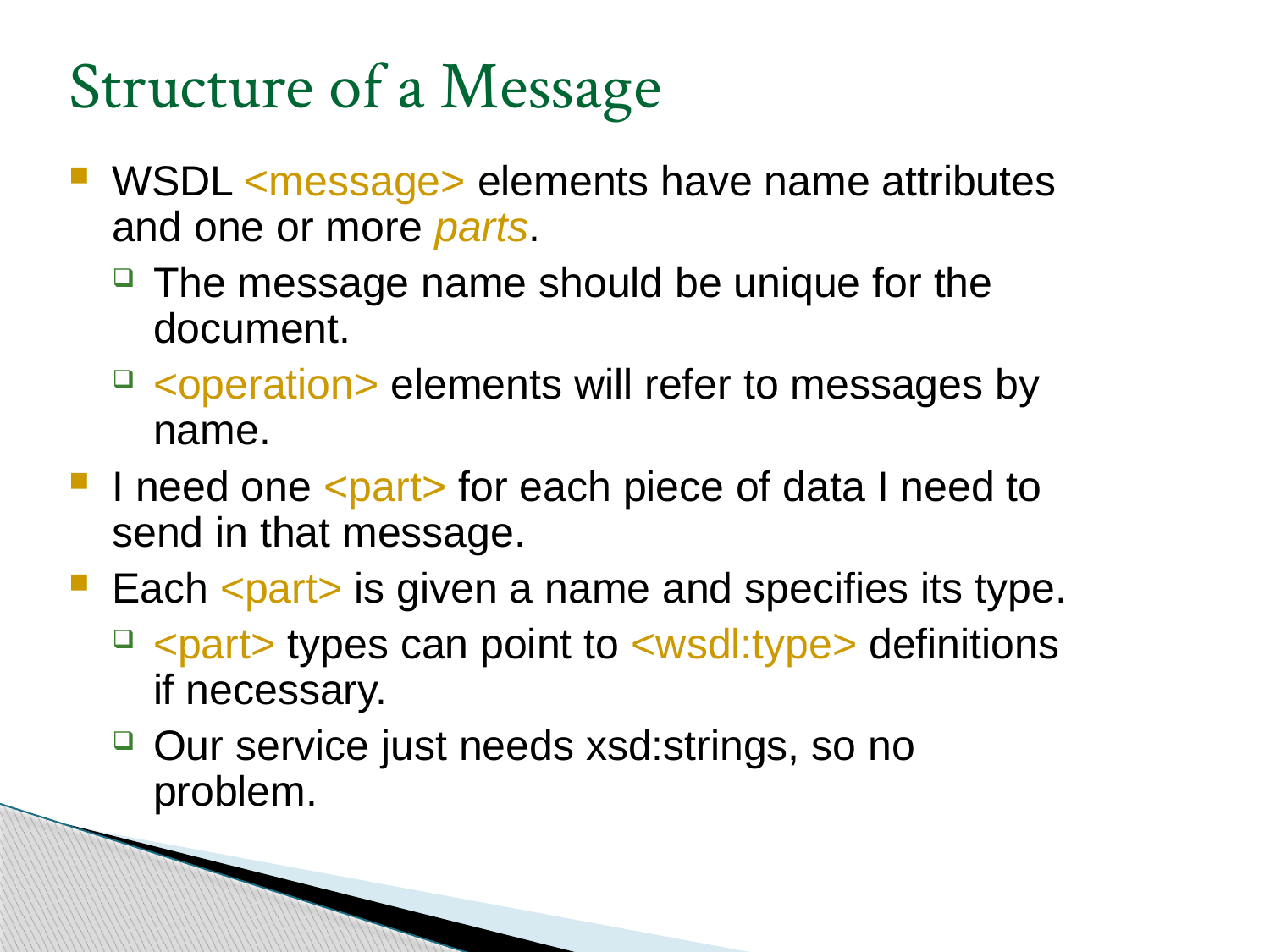

Structure of a Message
WSDL <message> elements have name attributes and one or more parts.
The message name should be unique for the document.
<operation> elements will refer to messages by name.
I need one <part> for each piece of data I need to send in that message.
Each <part> is given a name and specifies its type.
<part> types can point to <wsdl:type> definitions if necessary.
Our service just needs xsd:strings, so no problem.